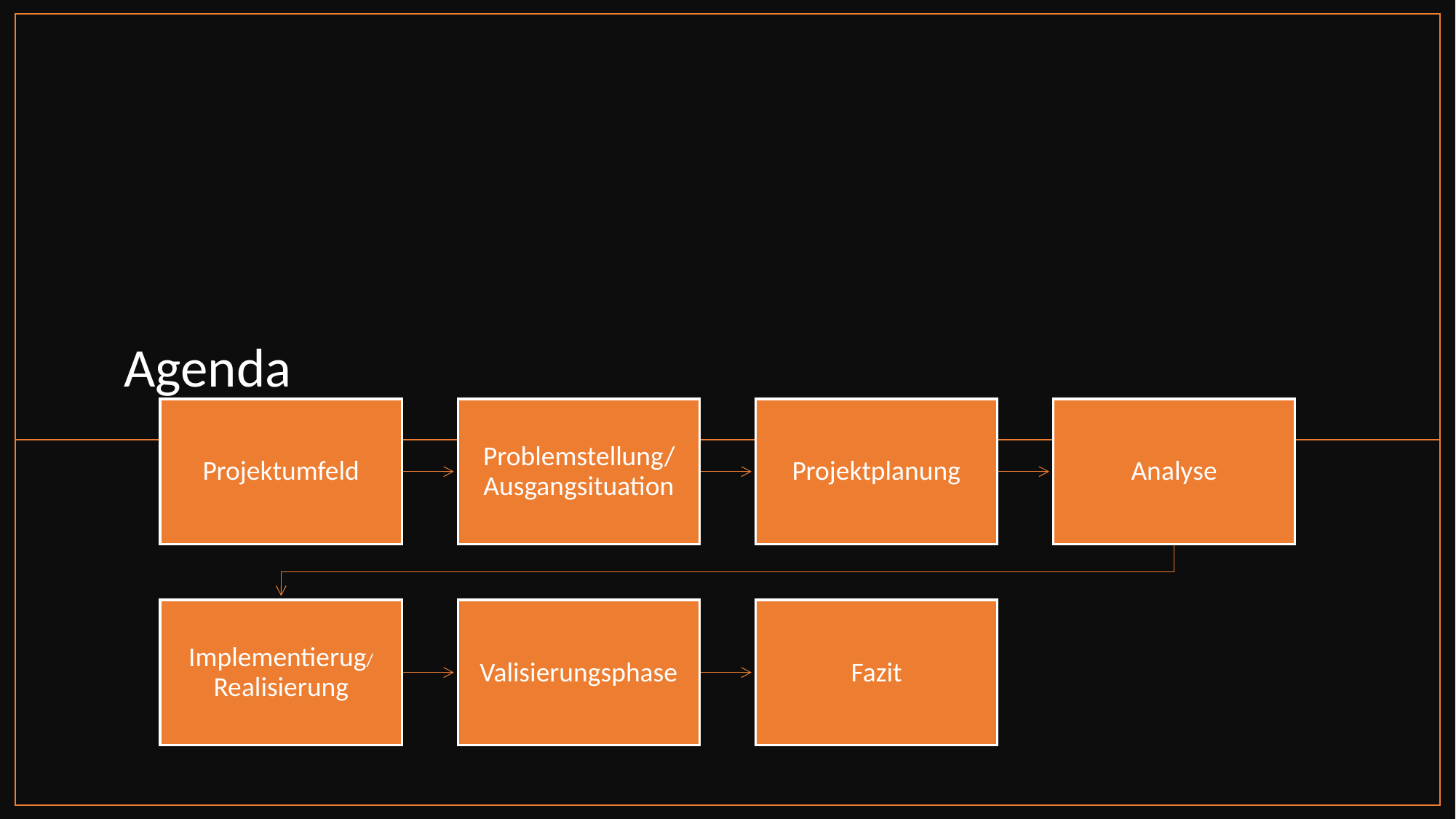

# Agenda

Projektumfeld

Problemstellung/Ausgangsituation

Projektplanung

Analyse

Implementierug/Realisierung

Valisierungsphase
Fazit